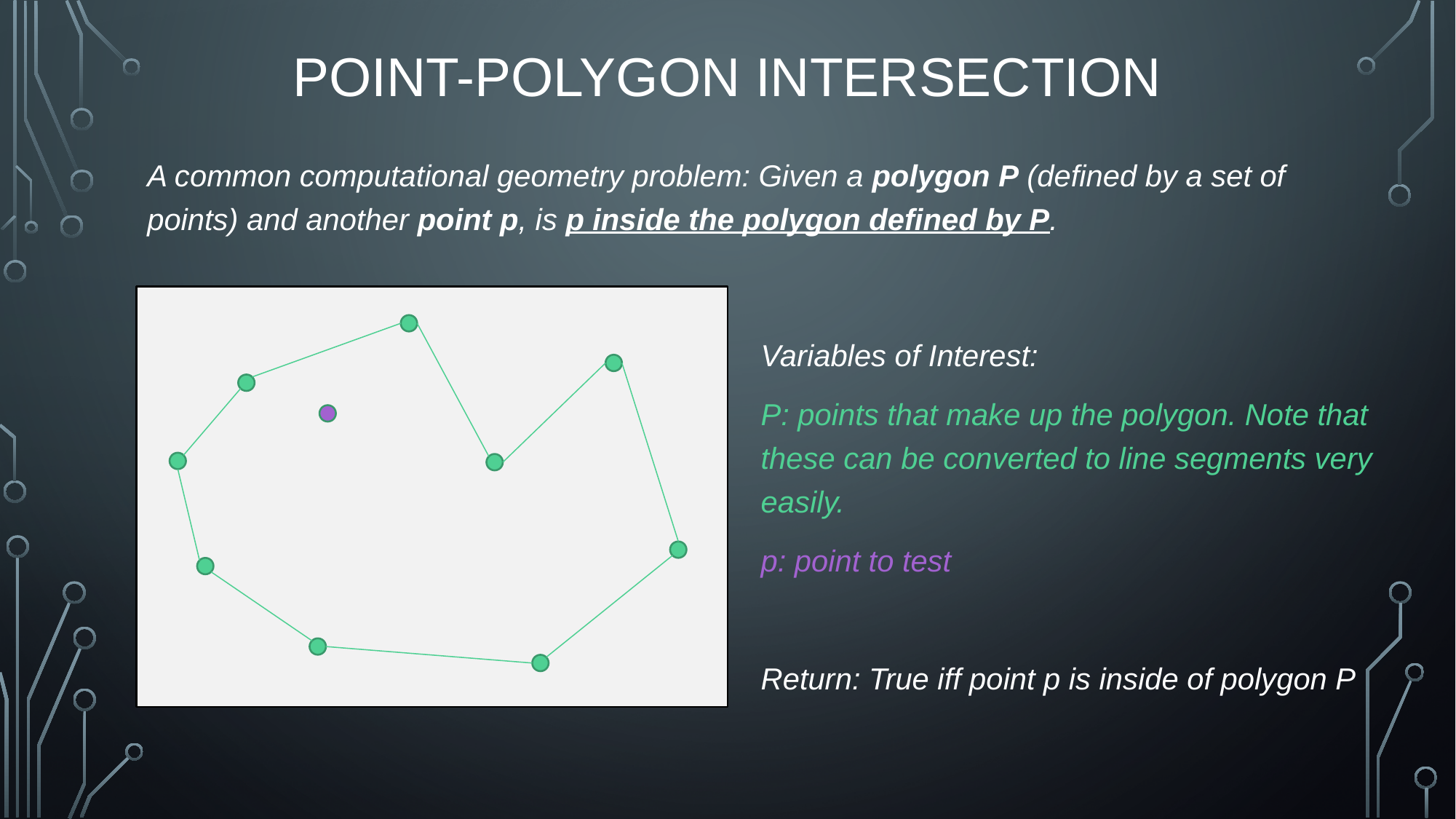

# Point-Polygon Intersection
A common computational geometry problem: Given a polygon P (defined by a set of points) and another point p, is p inside the polygon defined by P.

Variables of Interest:
P: points that make up the polygon. Note that these can be converted to line segments very easily.
p: point to test

Return: True iff point p is inside of polygon P